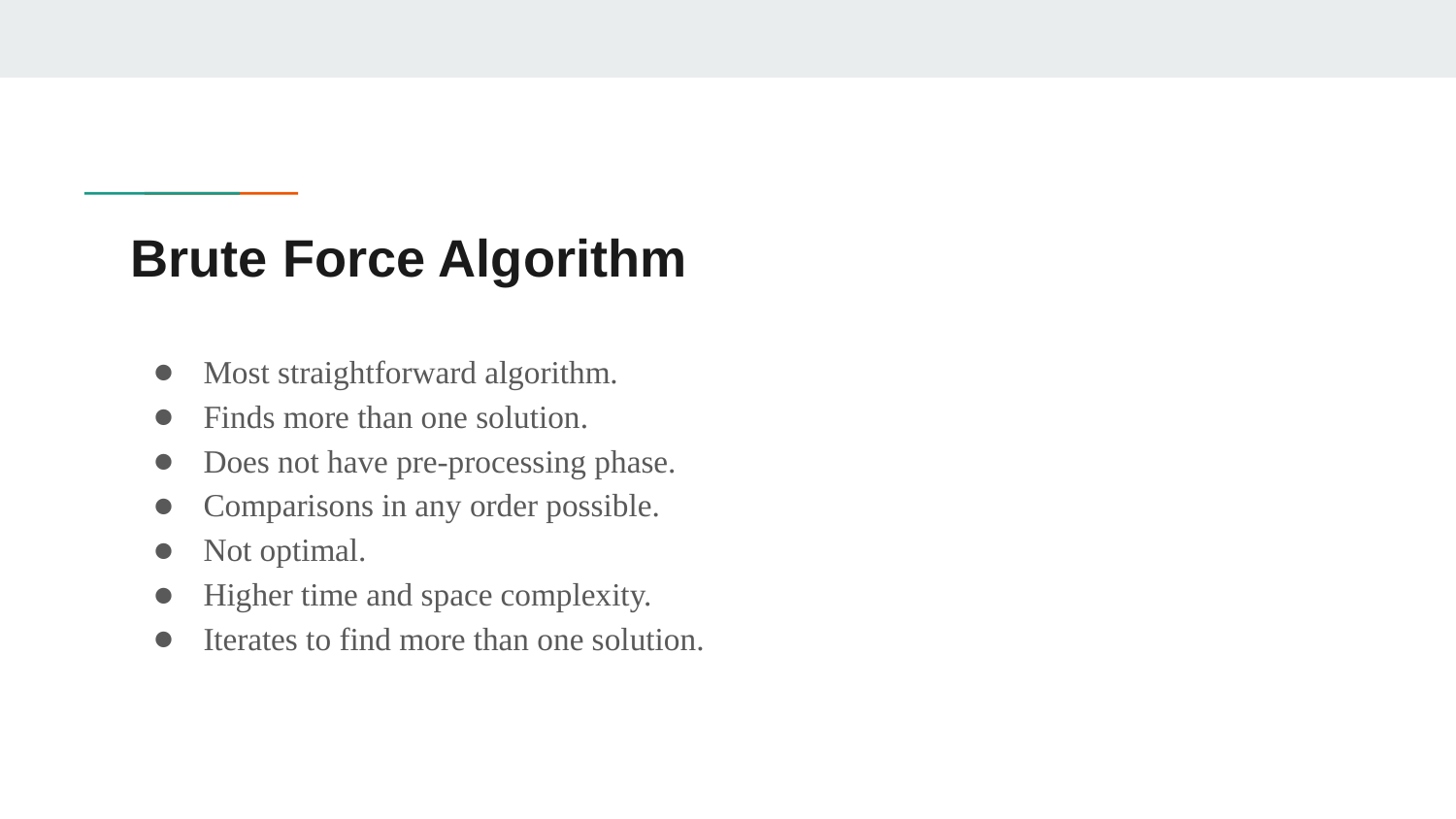

# Brute Force Algorithm
Most straightforward algorithm.
Finds more than one solution.
Does not have pre-processing phase.
Comparisons in any order possible.
Not optimal.
Higher time and space complexity.
Iterates to find more than one solution.